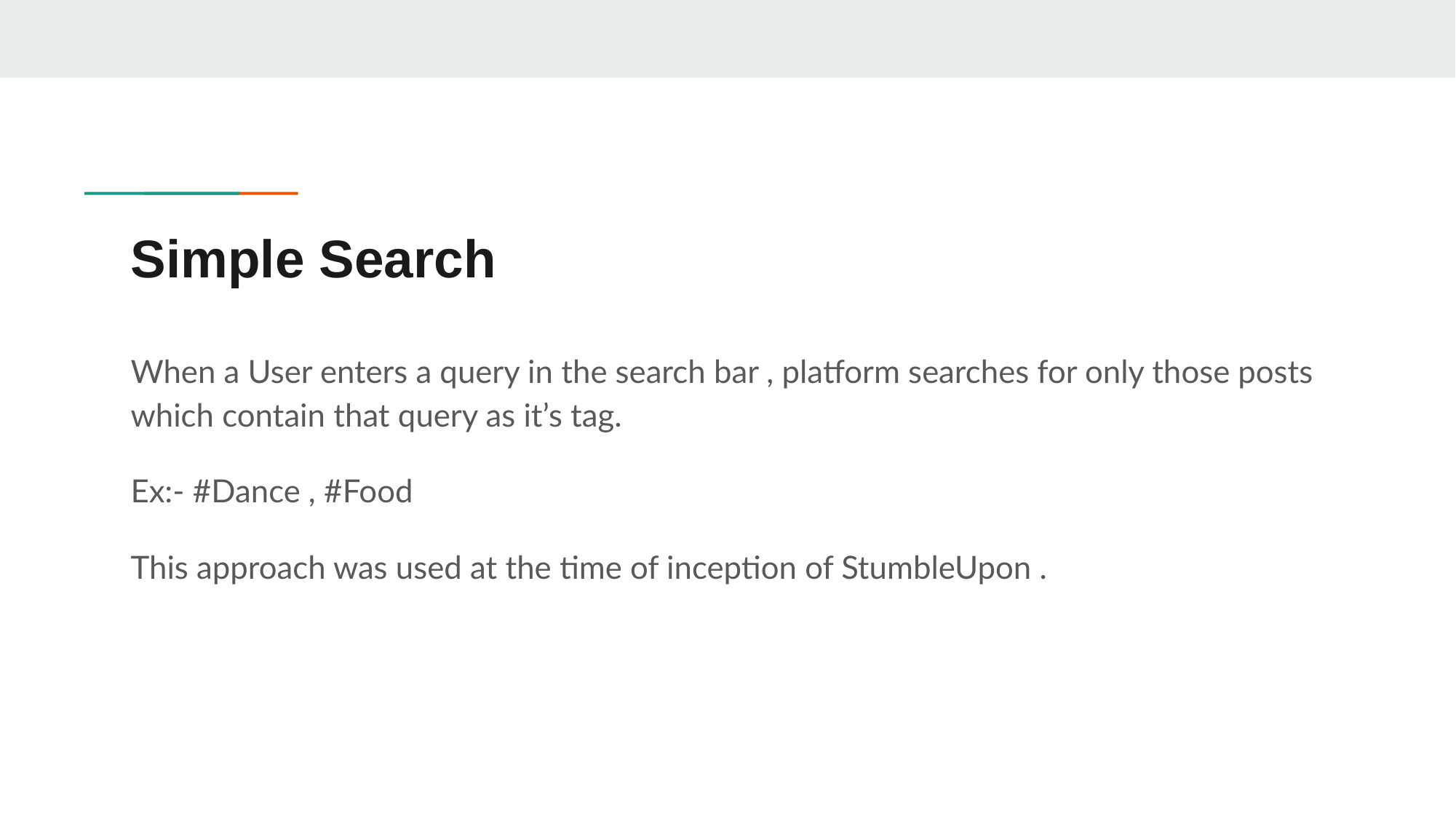

# Simple Search
When a User enters a query in the search bar , platform searches for only those posts which contain that query as it’s tag.
Ex:- #Dance , #Food
This approach was used at the time of inception of StumbleUpon .